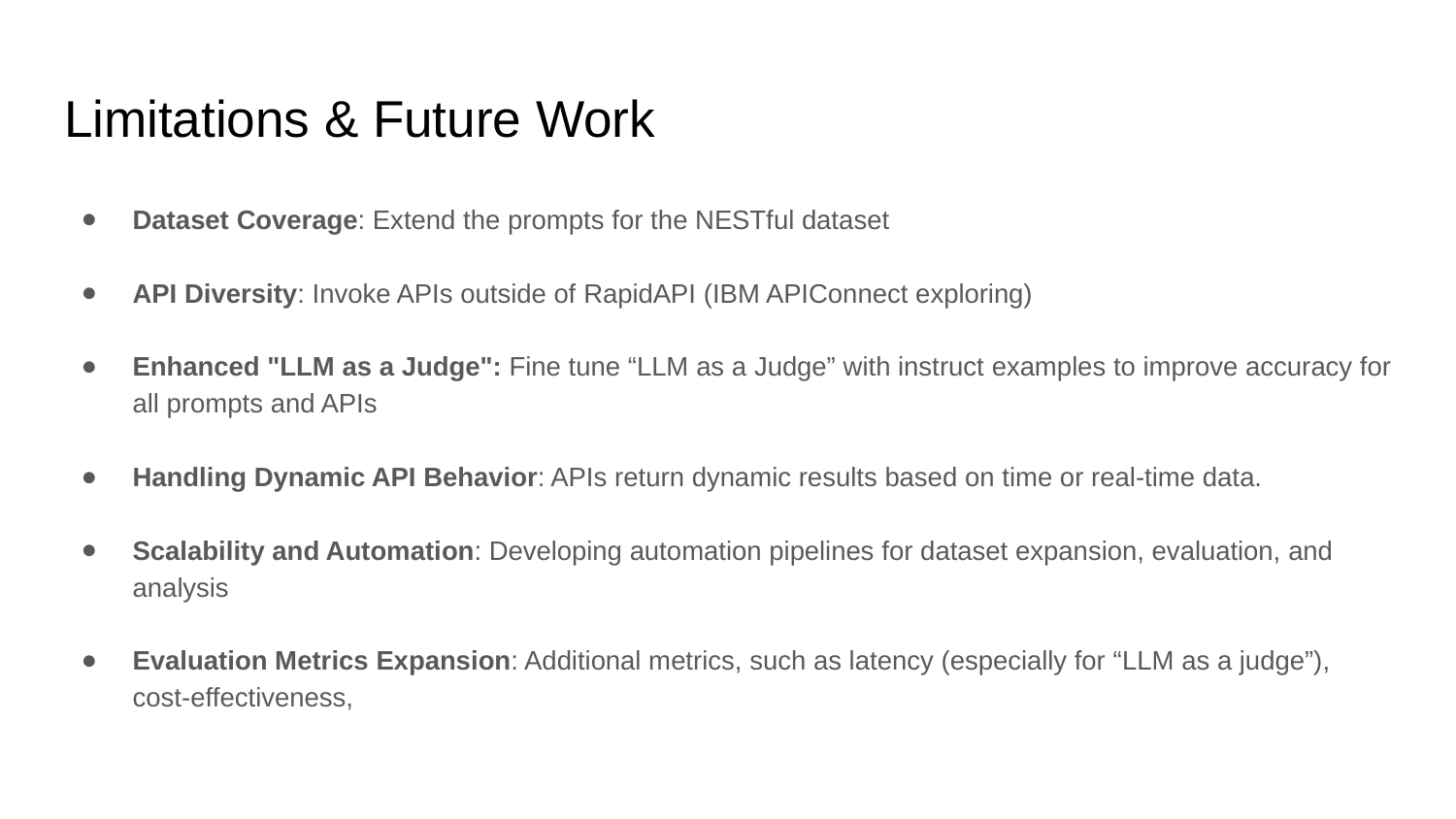

# Limitations & Future Work
Dataset Coverage: Extend the prompts for the NESTful dataset

API Diversity: Invoke APIs outside of RapidAPI (IBM APIConnect exploring)

Enhanced "LLM as a Judge": Fine tune “LLM as a Judge” with instruct examples to improve accuracy for all prompts and APIs

Handling Dynamic API Behavior: APIs return dynamic results based on time or real-time data.

Scalability and Automation: Developing automation pipelines for dataset expansion, evaluation, and analysis

Evaluation Metrics Expansion: Additional metrics, such as latency (especially for “LLM as a judge”), cost-effectiveness,